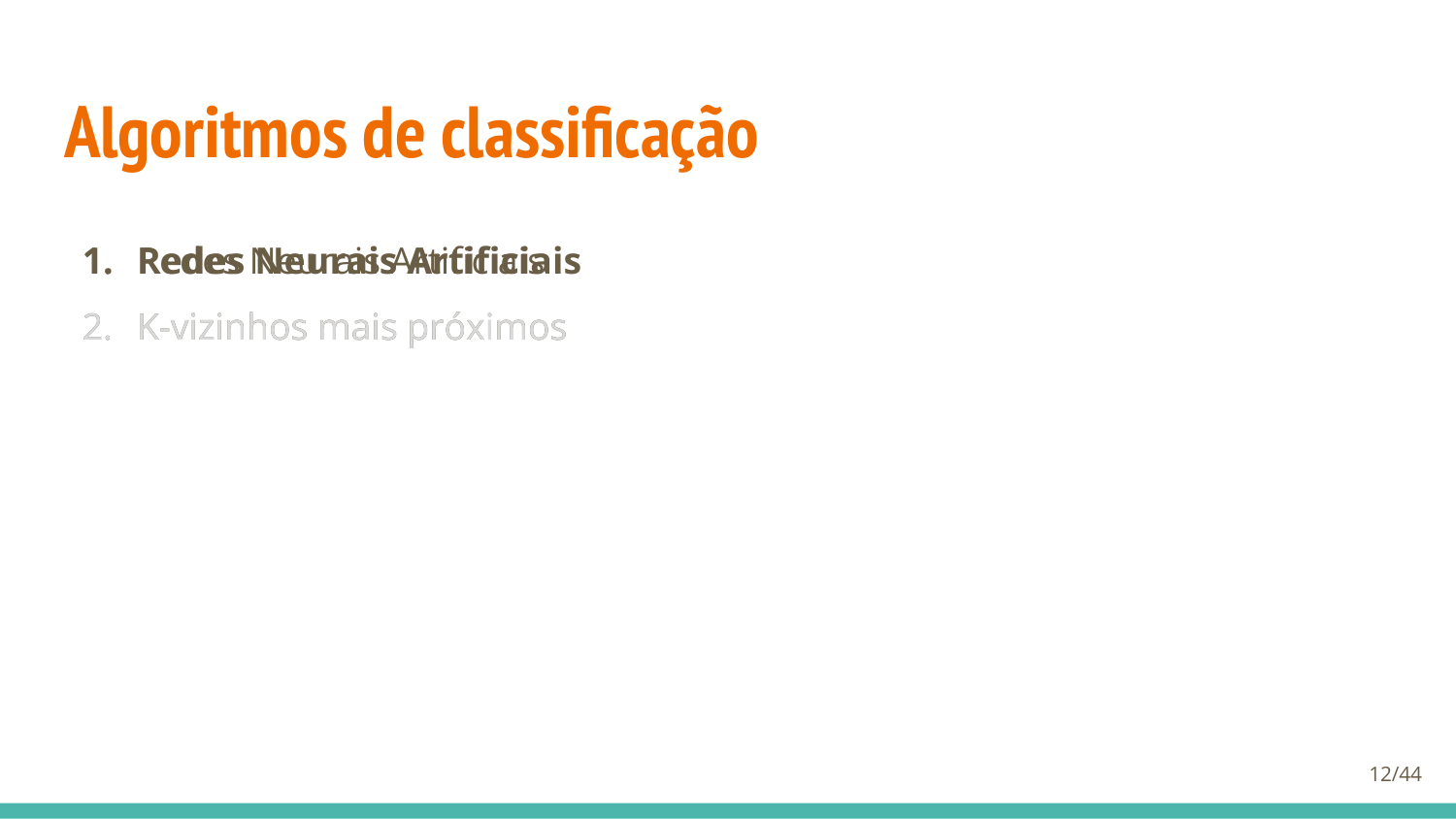

# Algoritmos de classificação
Redes Neurais Artificiais
K-vizinhos mais próximos
Redes Neurais Artificiais
K-vizinhos mais próximos
12/44